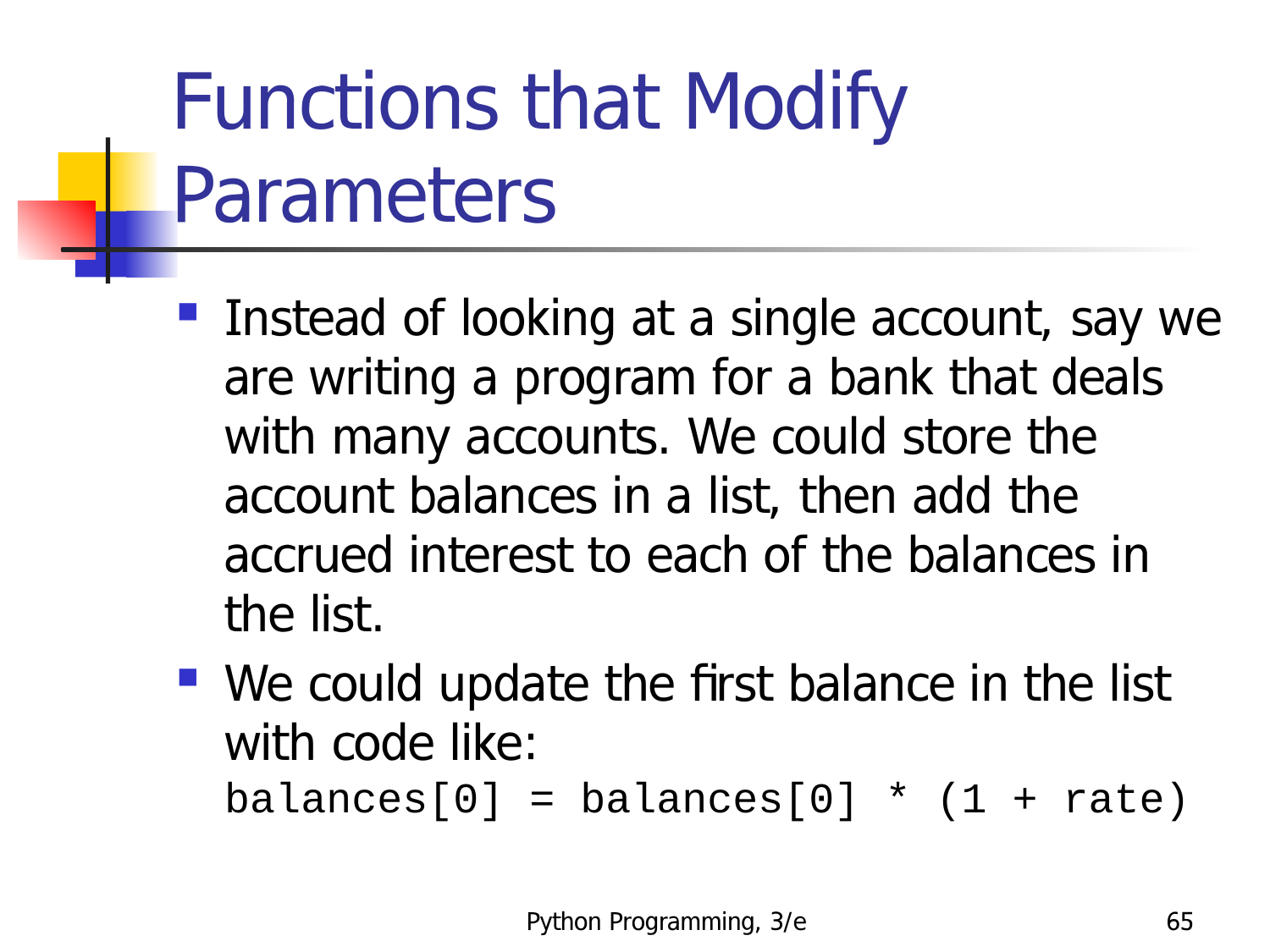

# Functions that Modify Parameters
Instead of looking at a single account, say we are writing a program for a bank that deals with many accounts. We could store the account balances in a list, then add the accrued interest to each of the balances in the list.
We could update the first balance in the list with code like:
balances[0] = balances[0] * (1 + rate)
Python Programming, 3/e
65